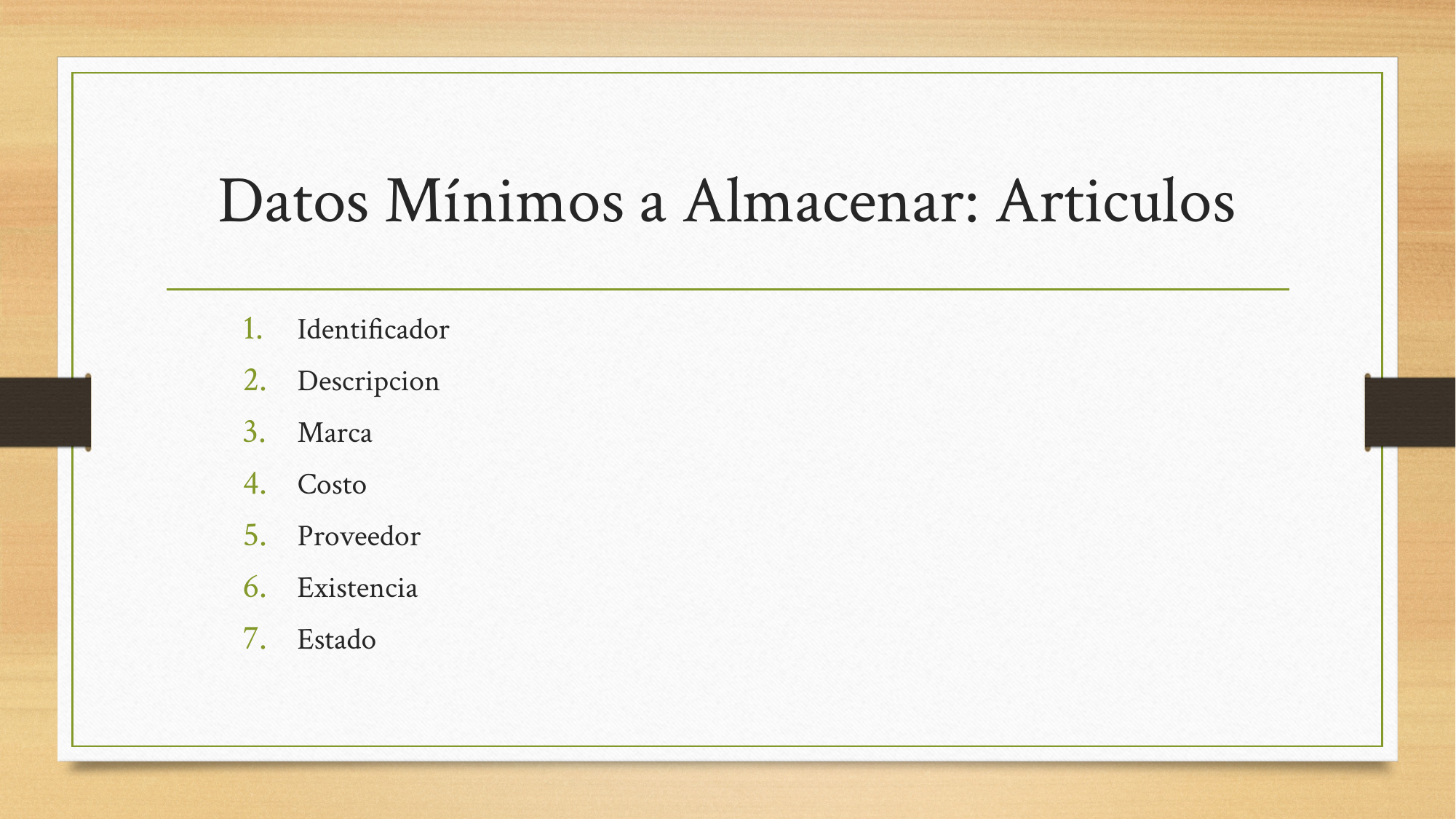

# Datos Mínimos a Almacenar: Articulos
Identificador
Descripcion
Marca
Costo
Proveedor
Existencia
Estado